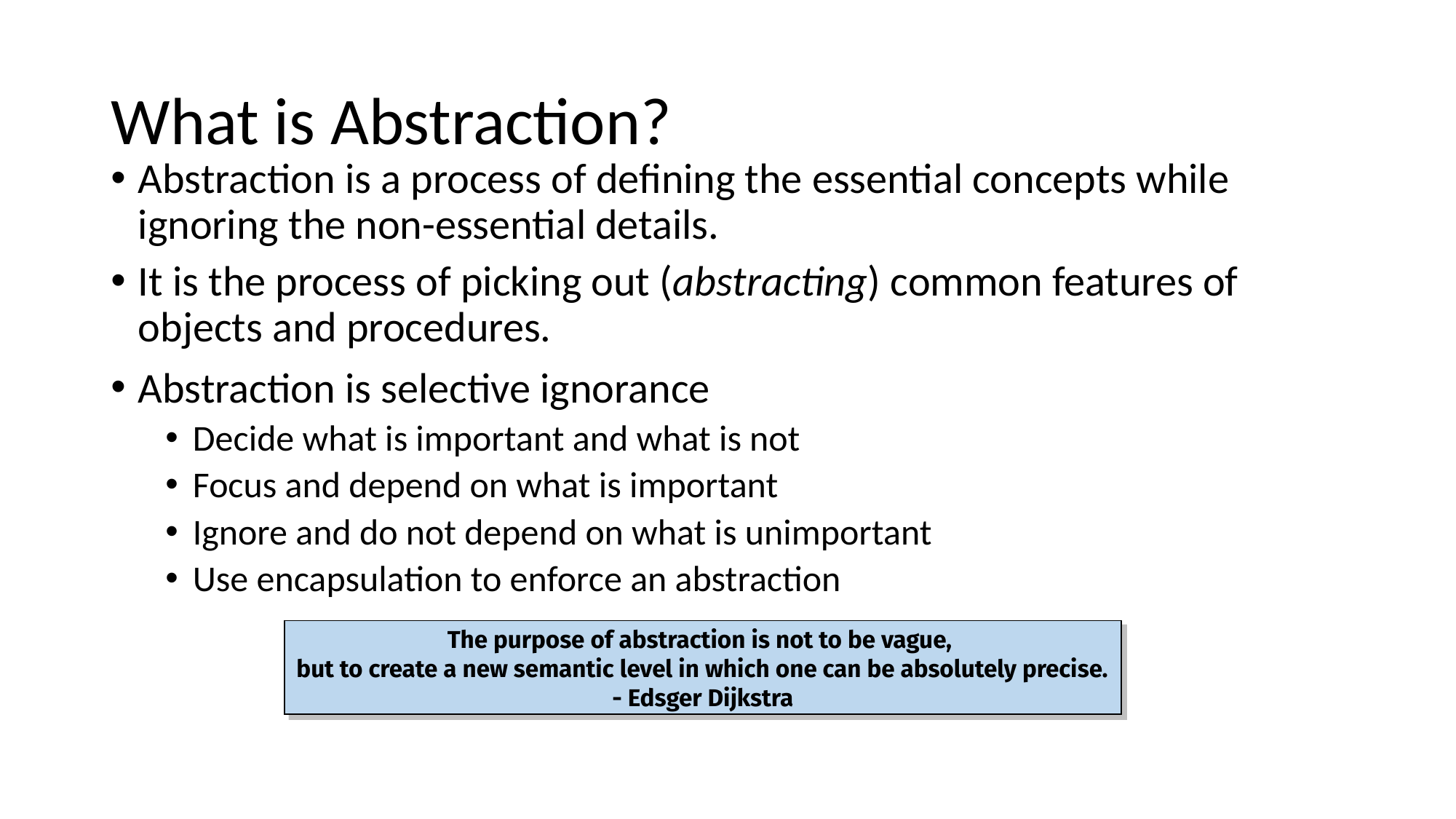

# What is Abstraction?
Abstraction is a process of defining the essential concepts while ignoring the non-essential details.
It is the process of picking out (abstracting) common features of objects and procedures.
Abstraction is selective ignorance
Decide what is important and what is not
Focus and depend on what is important
Ignore and do not depend on what is unimportant
Use encapsulation to enforce an abstraction

The purpose of abstraction is not to be vague,
but to create a new semantic level in which one can be absolutely precise.
- Edsger Dijkstra